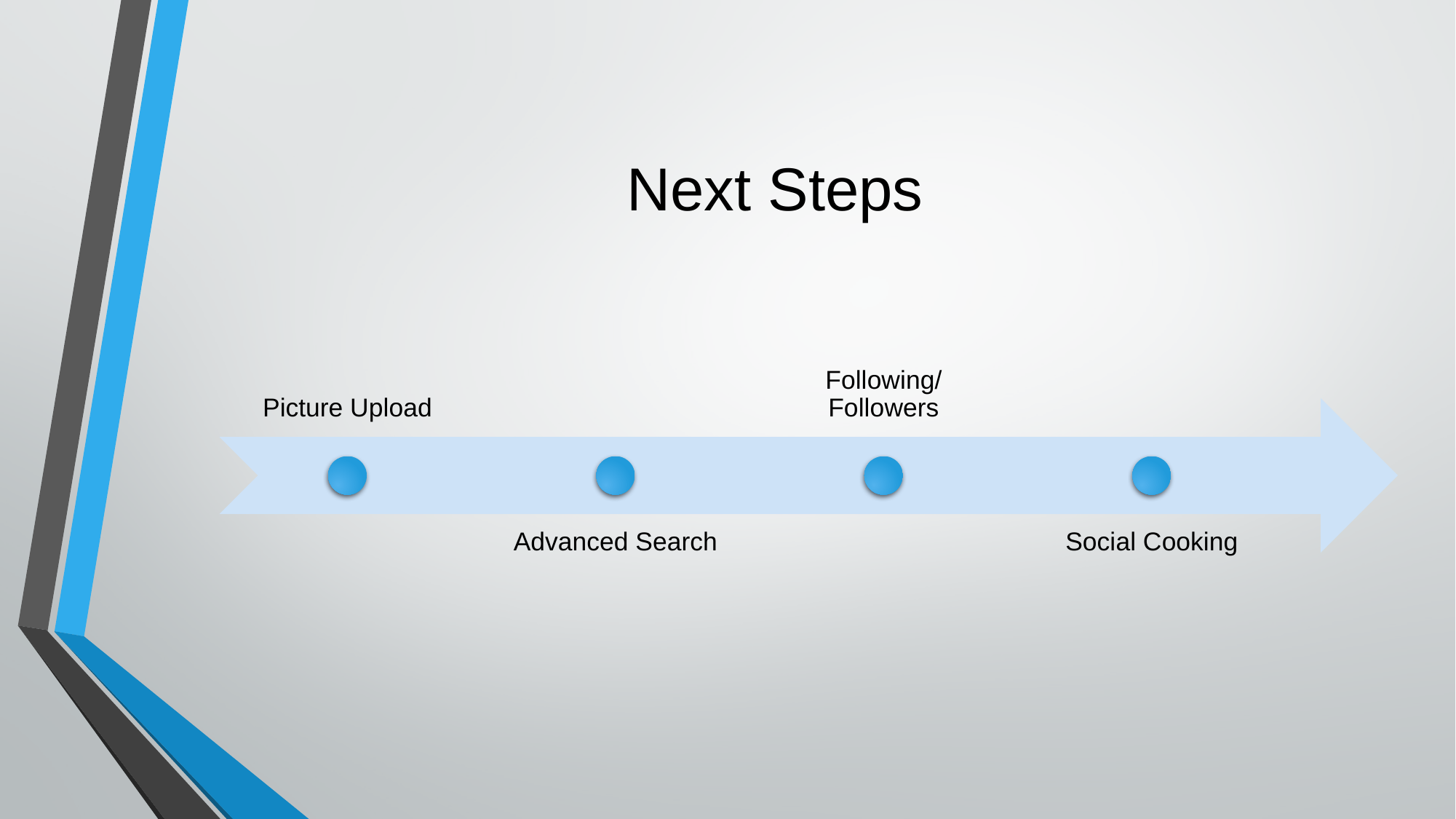

# Next Steps
Picture Upload
Advanced Search
Following/Followers
Social Cooking